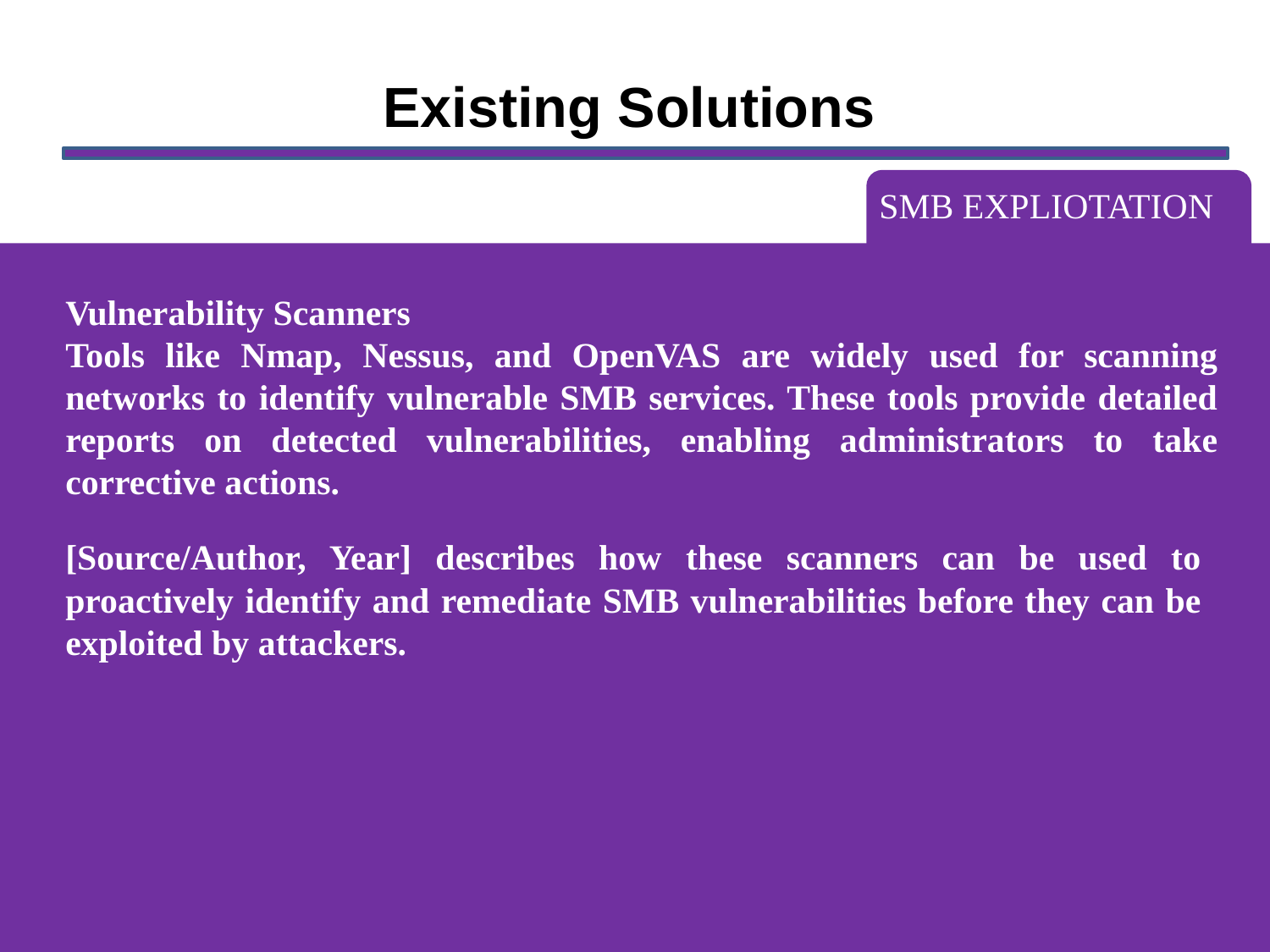

Existing Solutions

SMB EXPLIOTATION
SMB EXPLIOTATION

Vulnerability Scanners
Tools like Nmap, Nessus, and OpenVAS are widely used for scanning networks to identify vulnerable SMB services. These tools provide detailed reports on detected vulnerabilities, enabling administrators to take corrective actions.
[Source/Author, Year] describes how these scanners can be used to proactively identify and remediate SMB vulnerabilities before they can be exploited by attackers.